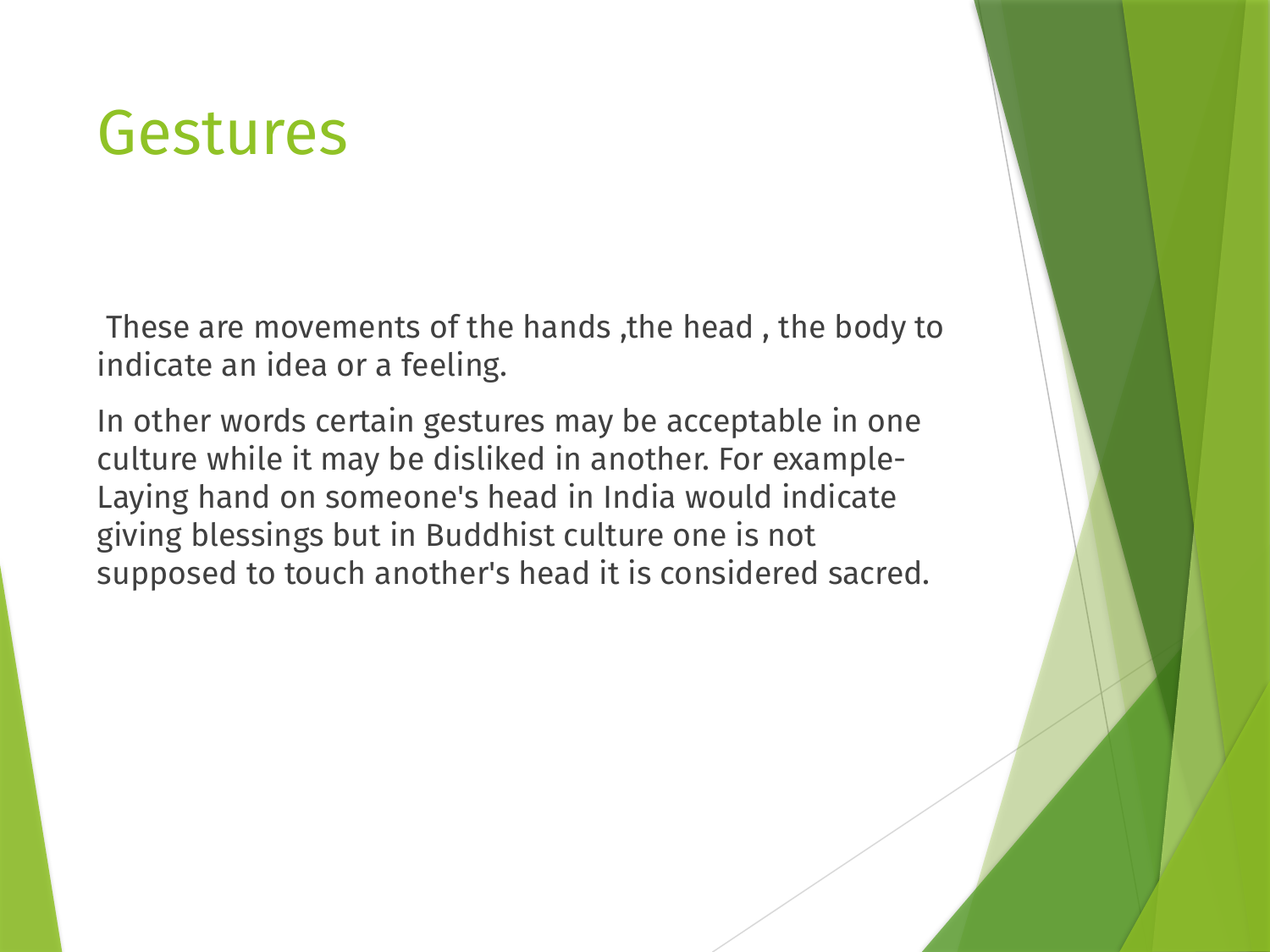

# Gestures
 These are movements of the hands ,the head , the body to indicate an idea or a feeling.
In other words certain gestures may be acceptable in one culture while it may be disliked in another. For example- Laying hand on someone's head in India would indicate giving blessings but in Buddhist culture one is not supposed to touch another's head it is considered sacred.